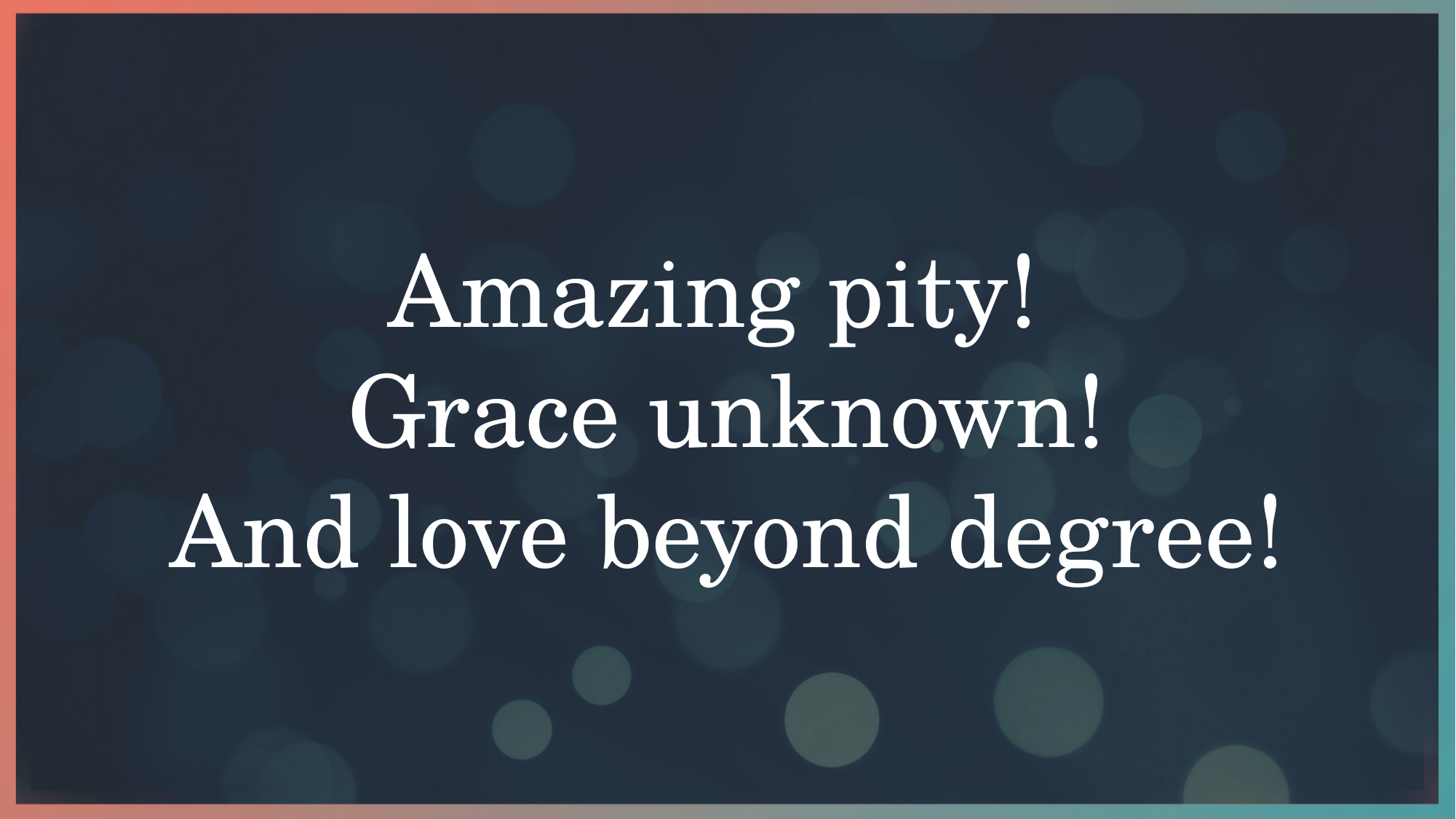

Amazing pity!
Grace unknown!
And love beyond degree!